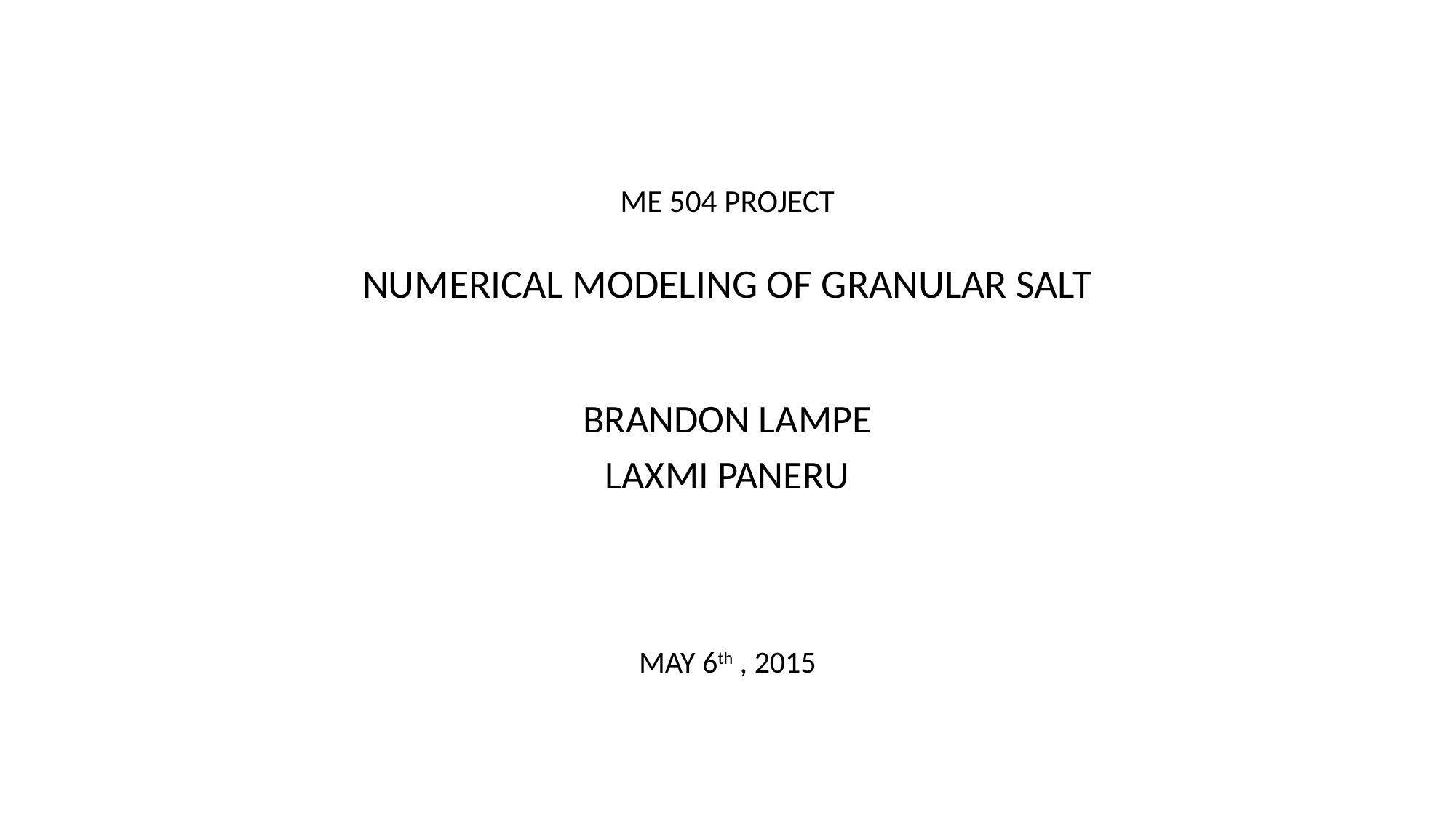

# ME 504 PROJECT NUMERICAL MODELING OF GRANULAR SALT
BRANDON LAMPE
LAXMI PANERU

MAY 6th , 2015